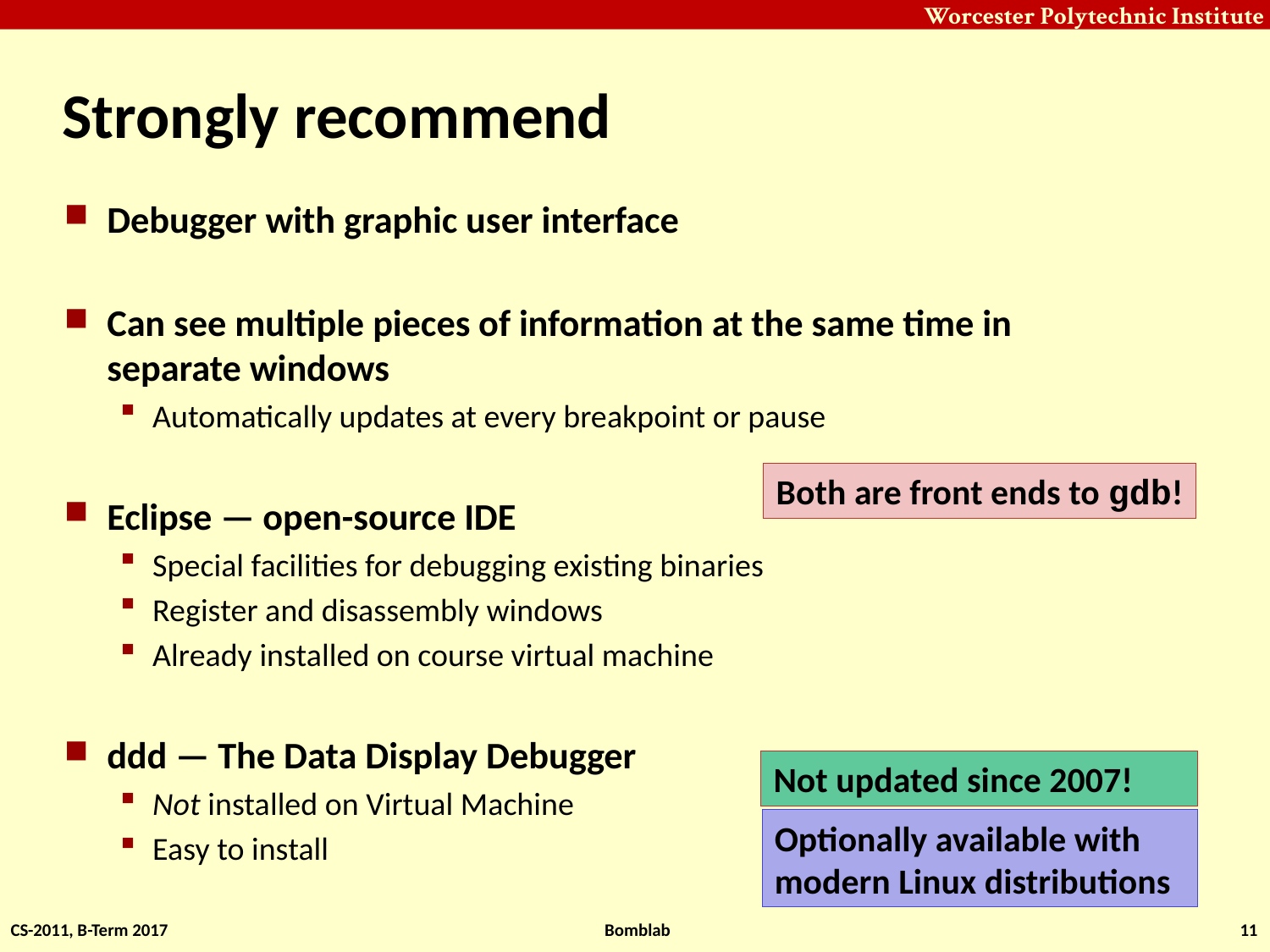

# Strongly recommend
Debugger with graphic user interface

Can see multiple pieces of information at the same time in separate windows
Automatically updates at every breakpoint or pause

Eclipse — open-source IDE
Special facilities for debugging existing binaries
Register and disassembly windows
Already installed on course virtual machine

ddd — The Data Display Debugger
Not installed on Virtual Machine
Easy to install
Both are front ends to gdb!
Not updated since 2007!
Optionally available with modern Linux distributions
CS-2011, B-Term 2017
Bomblab
11